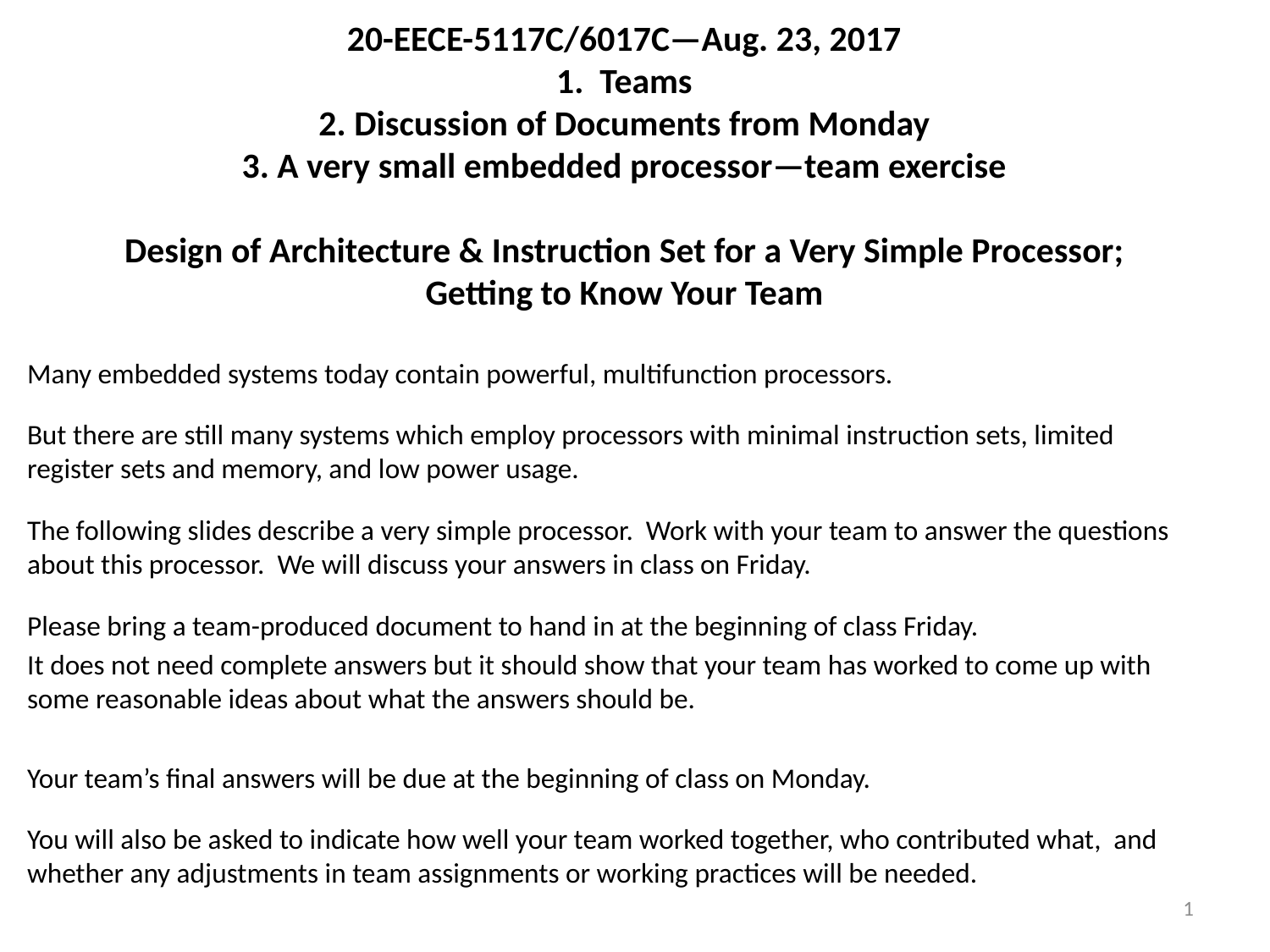

# 20-EECE-5117C/6017C—Aug. 23, 2017 1.  Teams 2. Discussion of Documents from Monday 3. A very small embedded processor—team exercise Design of Architecture & Instruction Set for a Very Simple Processor; Getting to Know Your Team
Many embedded systems today contain powerful, multifunction processors.

But there are still many systems which employ processors with minimal instruction sets, limited register sets and memory, and low power usage.

The following slides describe a very simple processor.  Work with your team to answer the questions about this processor.  We will discuss your answers in class on Friday.

Please bring a team-produced document to hand in at the beginning of class Friday.
It does not need complete answers but it should show that your team has worked to come up with some reasonable ideas about what the answers should be.

Your team’s final answers will be due at the beginning of class on Monday.

You will also be asked to indicate how well your team worked together, who contributed what,  and whether any adjustments in team assignments or working practices will be needed.
1